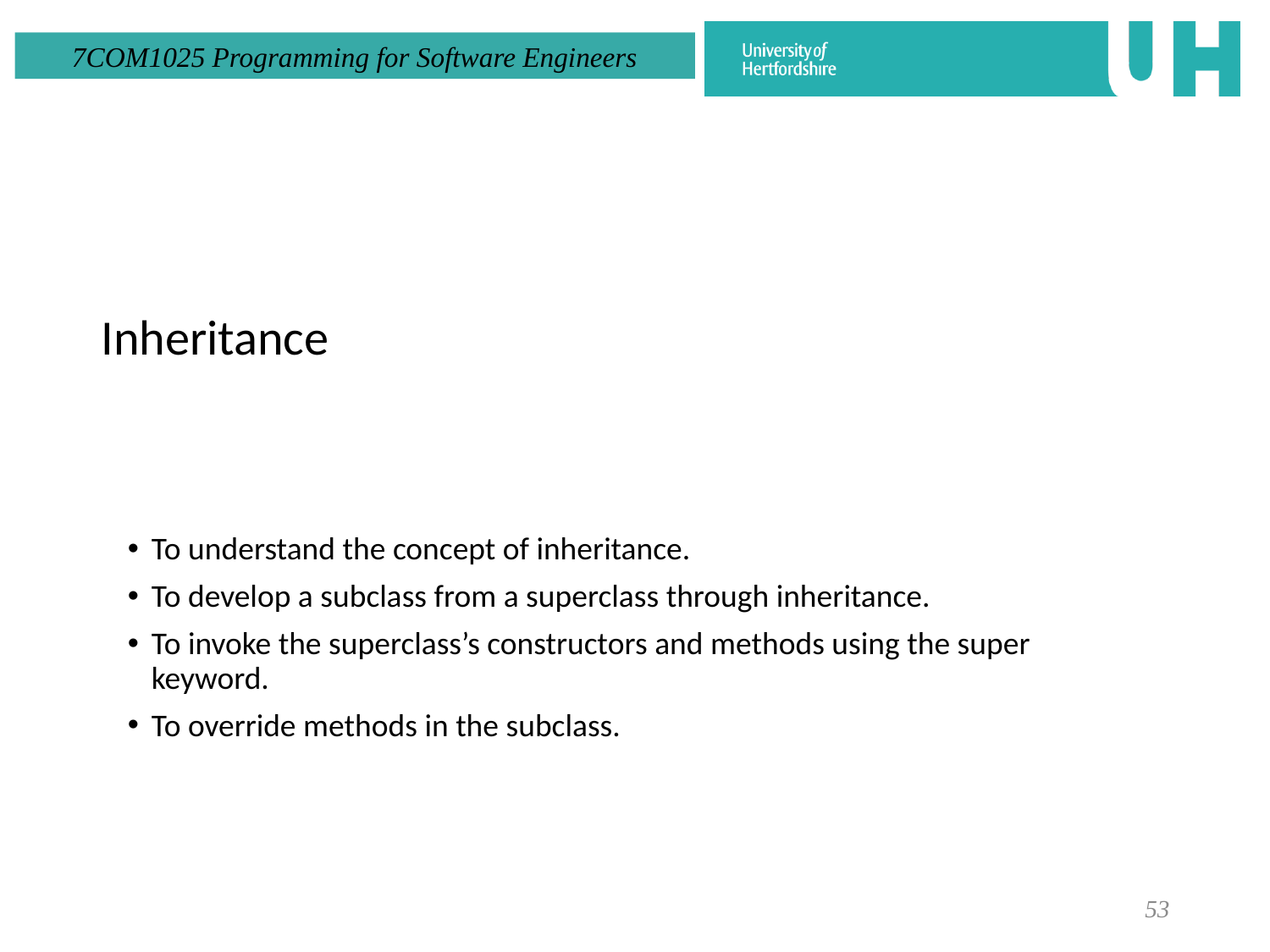

Inheritance
To understand the concept of inheritance.
To develop a subclass from a superclass through inheritance.
To invoke the superclass’s constructors and methods using the super keyword.
To override methods in the subclass.

53